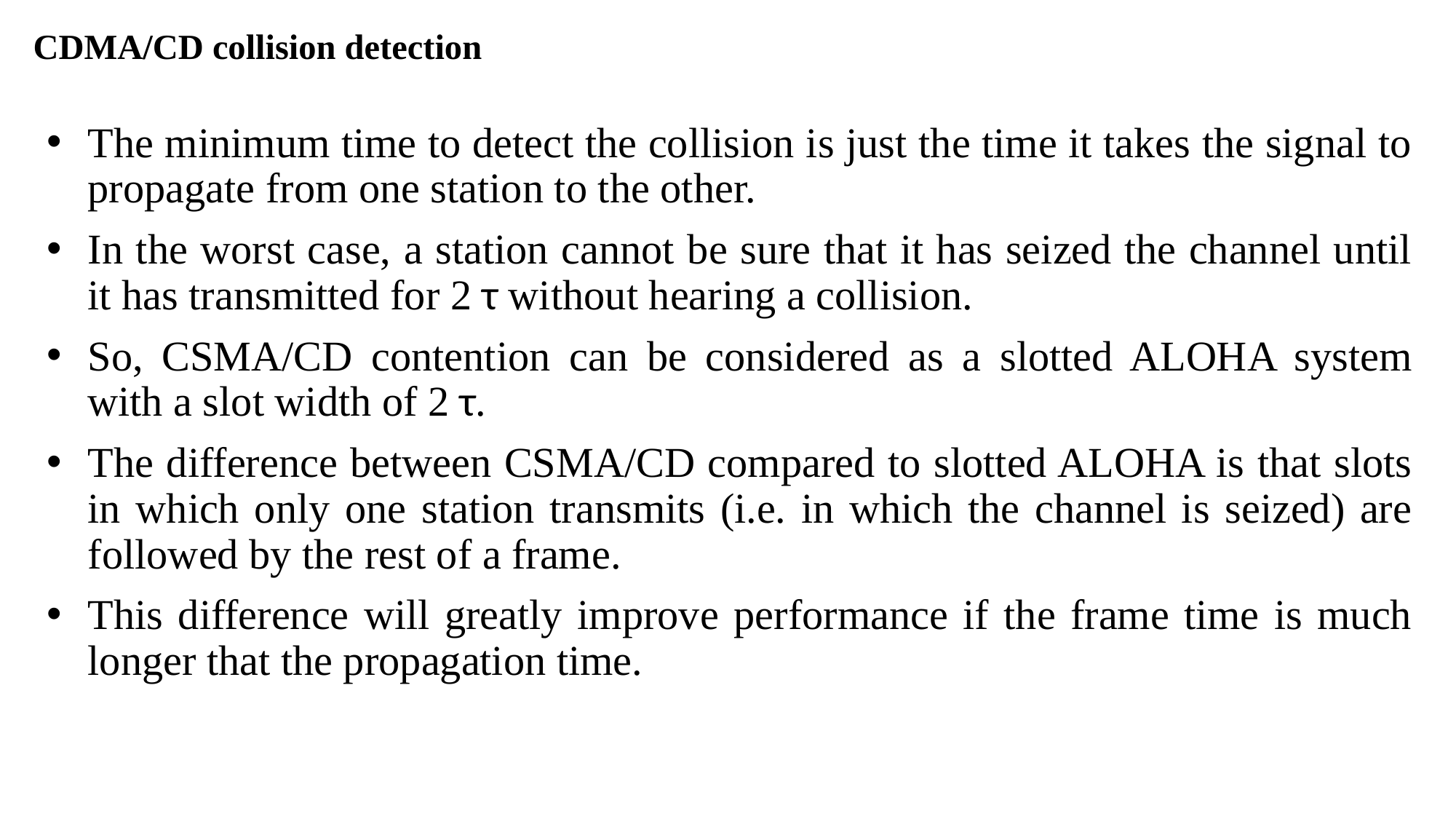

# CDMA/CD collision detection
The minimum time to detect the collision is just the time it takes the signal to propagate from one station to the other.
In the worst case, a station cannot be sure that it has seized the channel until it has transmitted for 2 τ without hearing a collision.
So, CSMA/CD contention can be considered as a slotted ALOHA system with a slot width of 2 τ.
The difference between CSMA/CD compared to slotted ALOHA is that slots in which only one station transmits (i.e. in which the channel is seized) are followed by the rest of a frame.
This difference will greatly improve performance if the frame time is much longer that the propagation time.